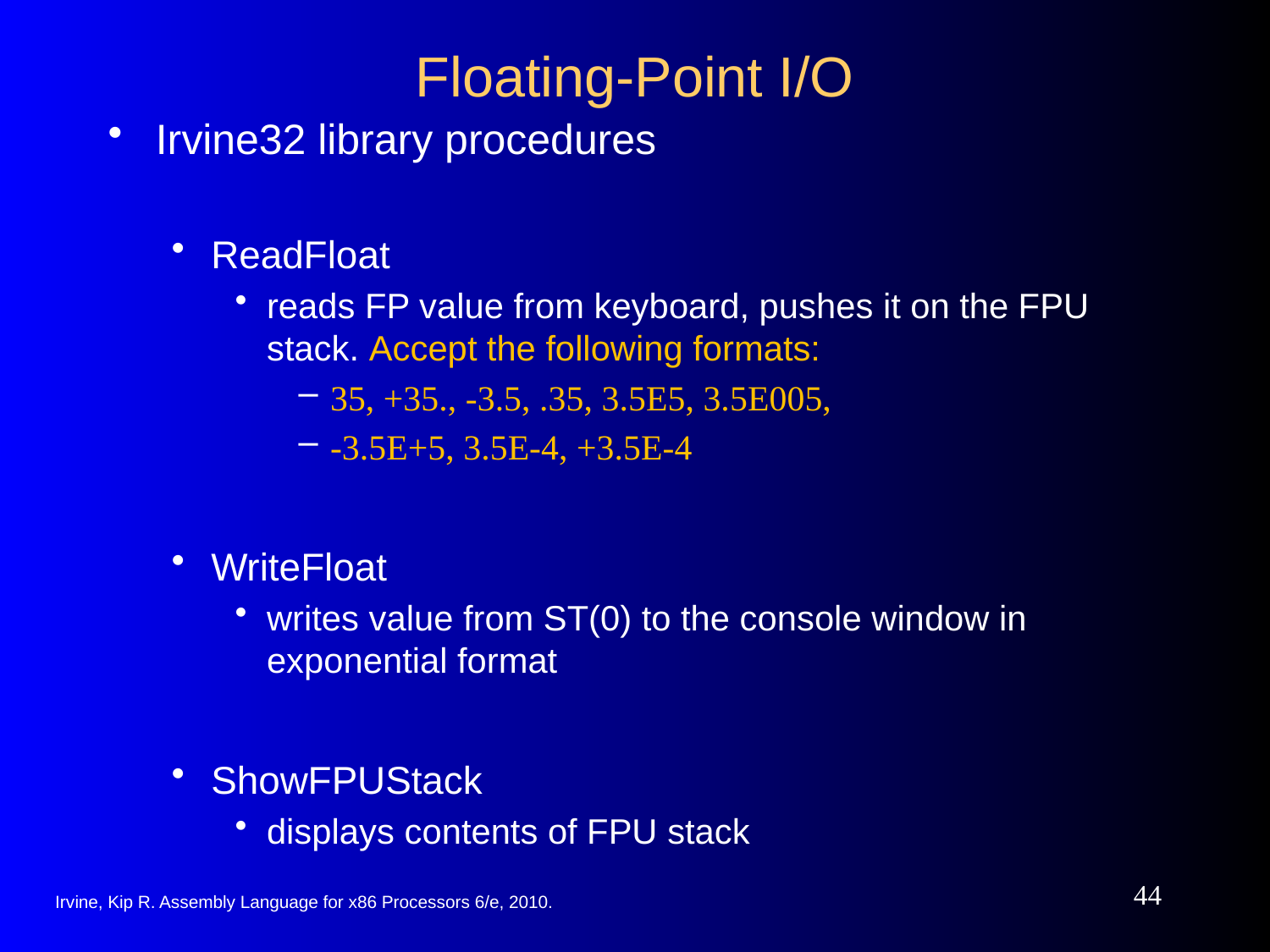

# Floating-Point I/O
Irvine32 library procedures

ReadFloat
reads FP value from keyboard, pushes it on the FPU stack. Accept the following formats:
35, +35., -3.5, .35, 3.5E5, 3.5E005,
-3.5E+5, 3.5E-4, +3.5E-4

WriteFloat
writes value from ST(0) to the console window in exponential format

ShowFPUStack
displays contents of FPU stack
44
Irvine, Kip R. Assembly Language for x86 Processors 6/e, 2010.